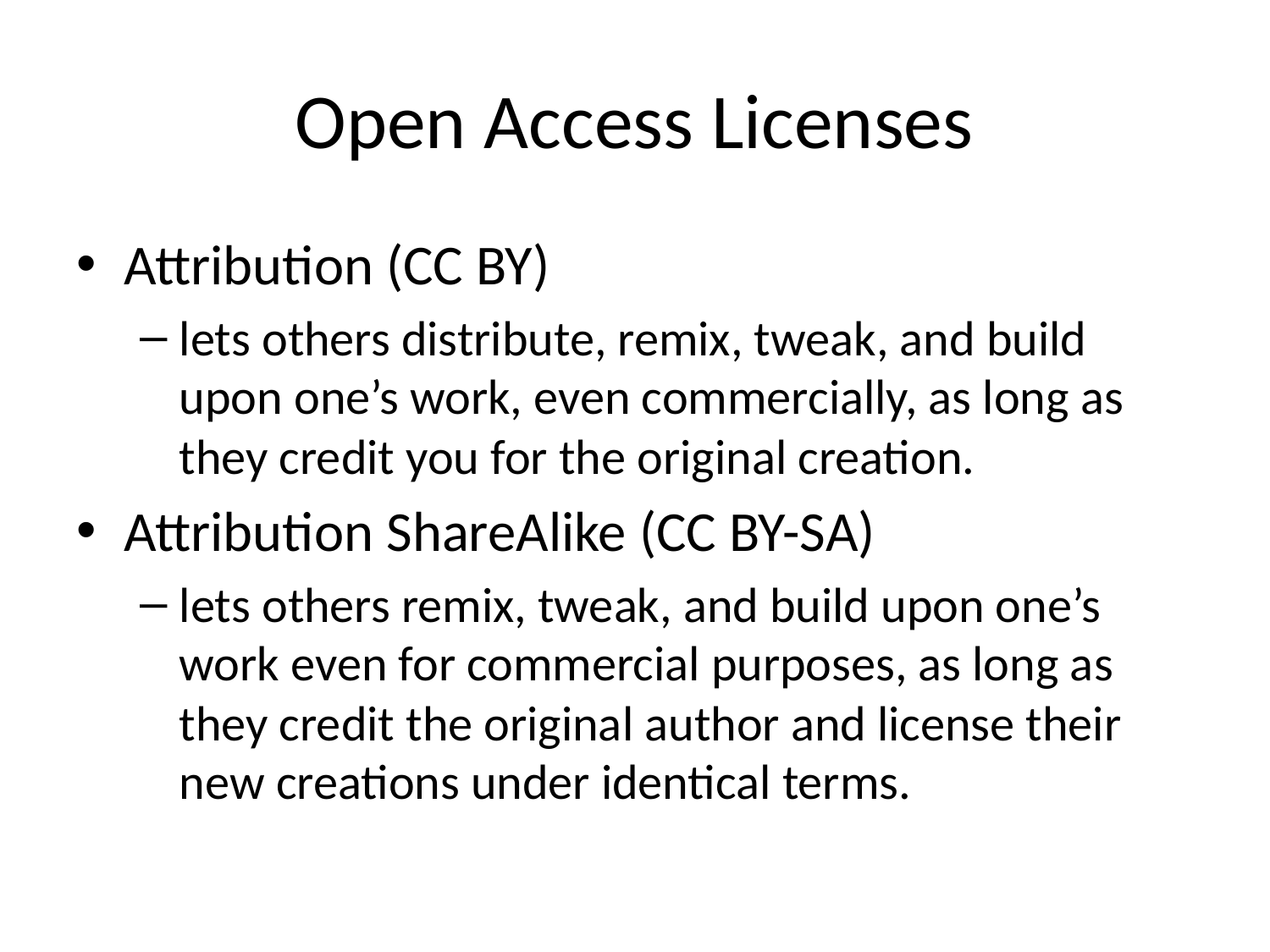

# Open Access Licenses
Attribution (CC BY)
lets others distribute, remix, tweak, and build upon one’s work, even commercially, as long as they credit you for the original creation.
Attribution ShareAlike (CC BY-SA)
lets others remix, tweak, and build upon one’s work even for commercial purposes, as long as they credit the original author and license their new creations under identical terms.